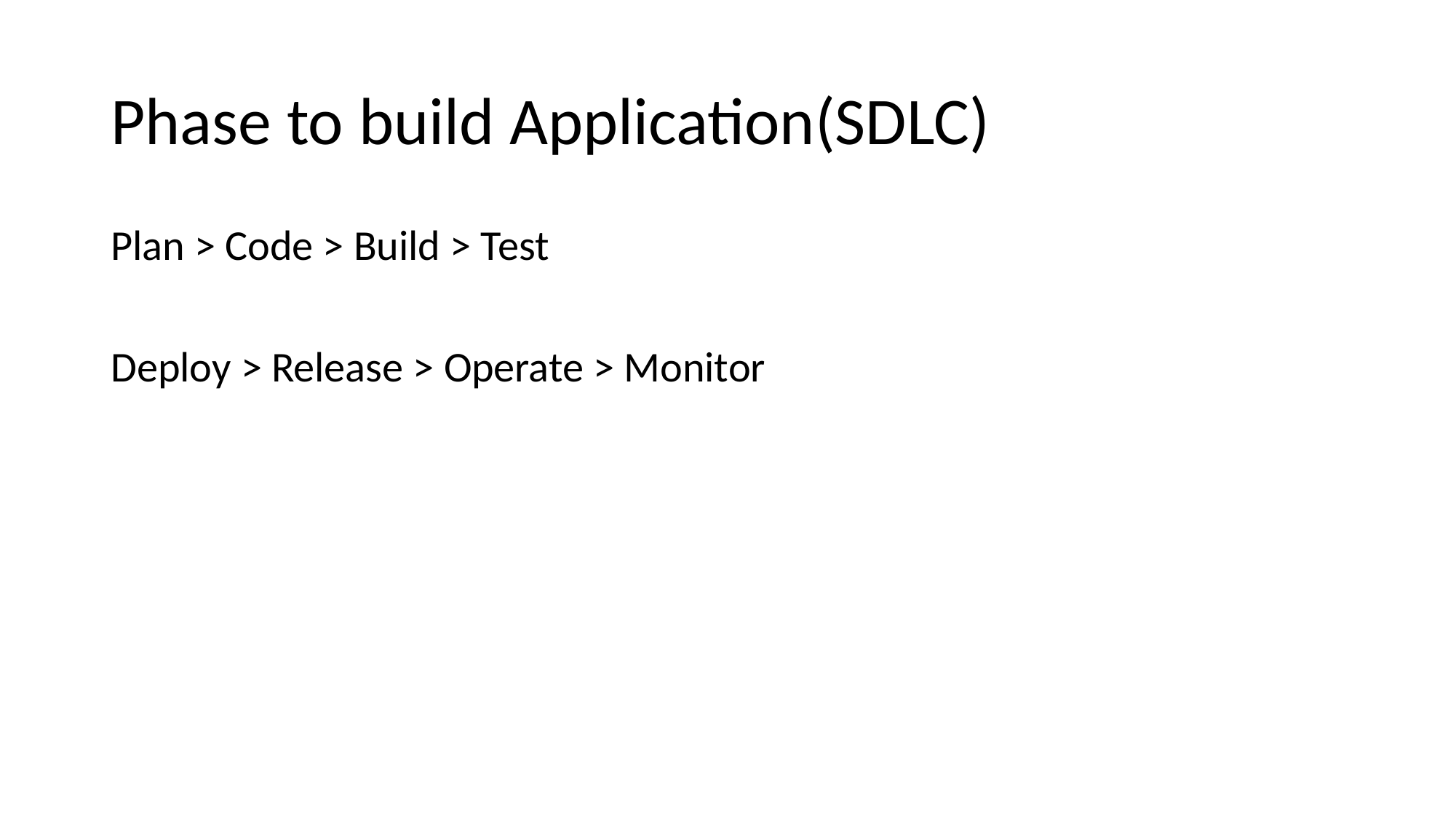

# Phase to build Application(SDLC)
Plan > Code > Build > Test

Deploy > Release > Operate > Monitor